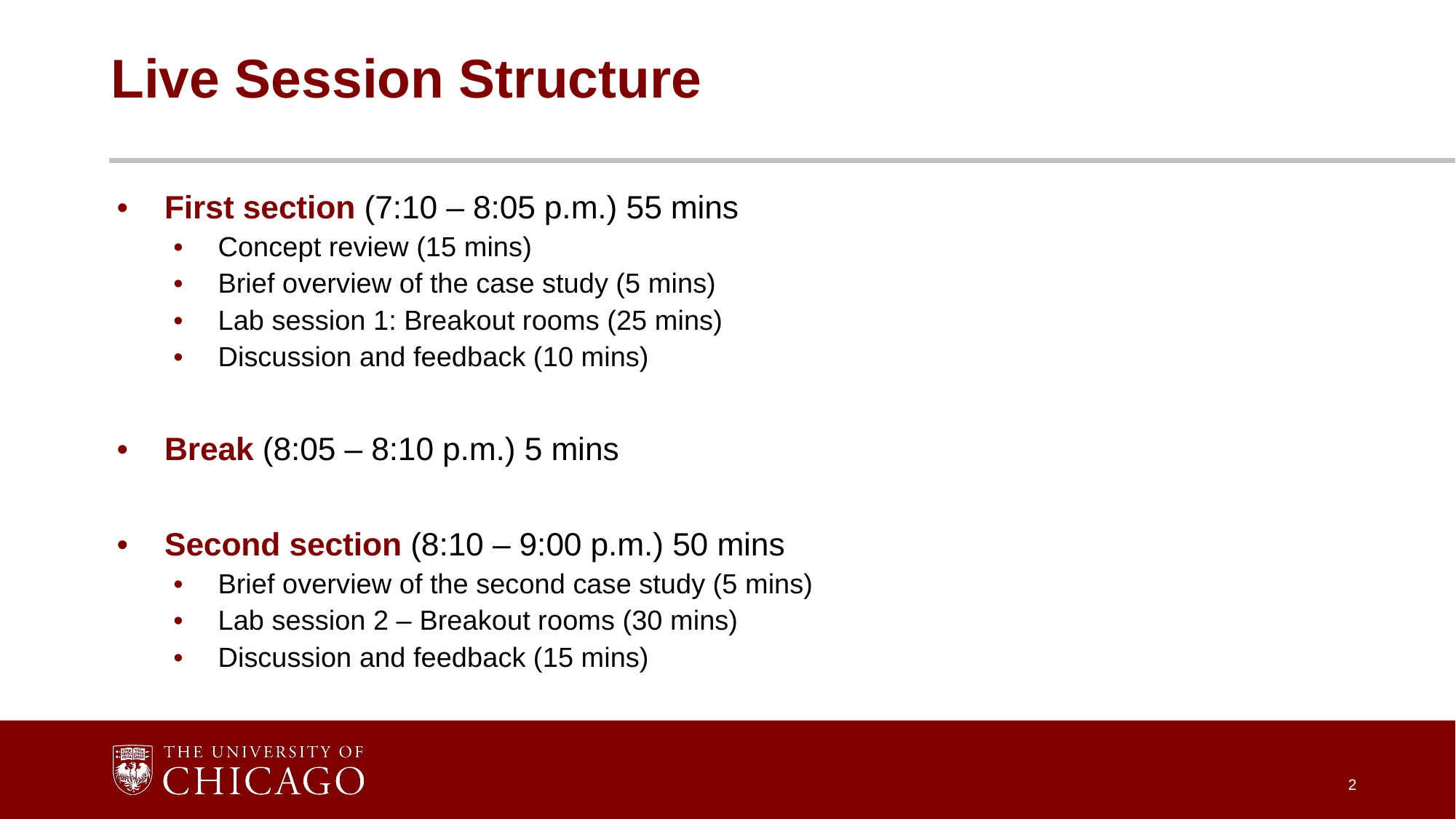

# Live Session Structure
First section (7:10 – 8:05 p.m.) 55 mins
Concept review (15 mins)
Brief overview of the case study (5 mins)
Lab session 1: Breakout rooms (25 mins)
Discussion and feedback (10 mins)

Break (8:05 – 8:10 p.m.) 5 mins

Second section (8:10 – 9:00 p.m.) 50 mins
Brief overview of the second case study (5 mins)
Lab session 2 – Breakout rooms (30 mins)
Discussion and feedback (15 mins)

2